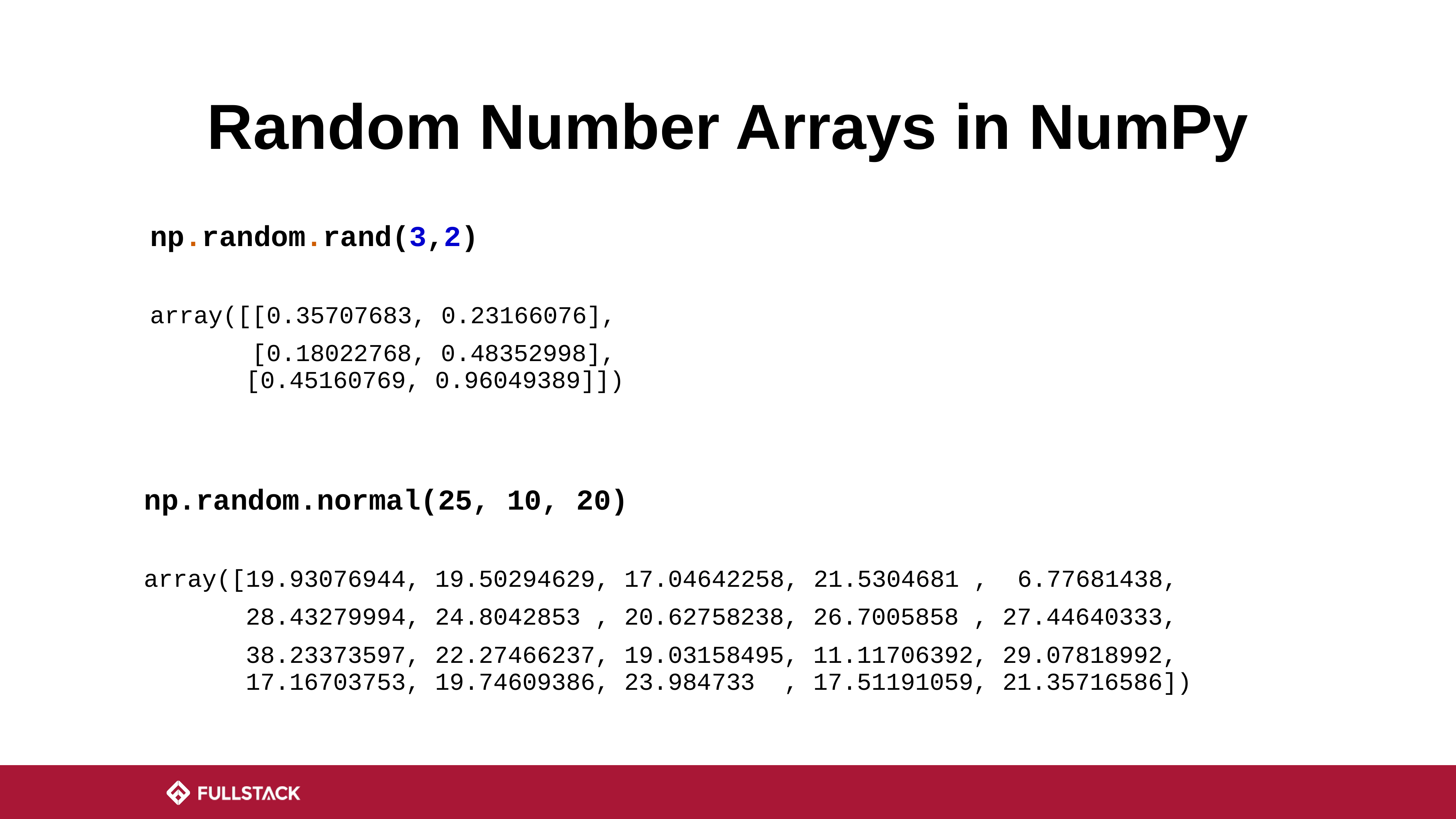

# Random Number Arrays in NumPy
np.random.rand(3,2)

array([[0.35707683, 0.23166076],
       [0.18022768, 0.48352998],
       [0.45160769, 0.96049389]])

np.random.normal(25, 10, 20)

array([19.93076944, 19.50294629, 17.04642258, 21.5304681 ,  6.77681438,
       28.43279994, 24.8042853 , 20.62758238, 26.7005858 , 27.44640333,
       38.23373597, 22.27466237, 19.03158495, 11.11706392, 29.07818992,
       17.16703753, 19.74609386, 23.984733  , 17.51191059, 21.35716586])